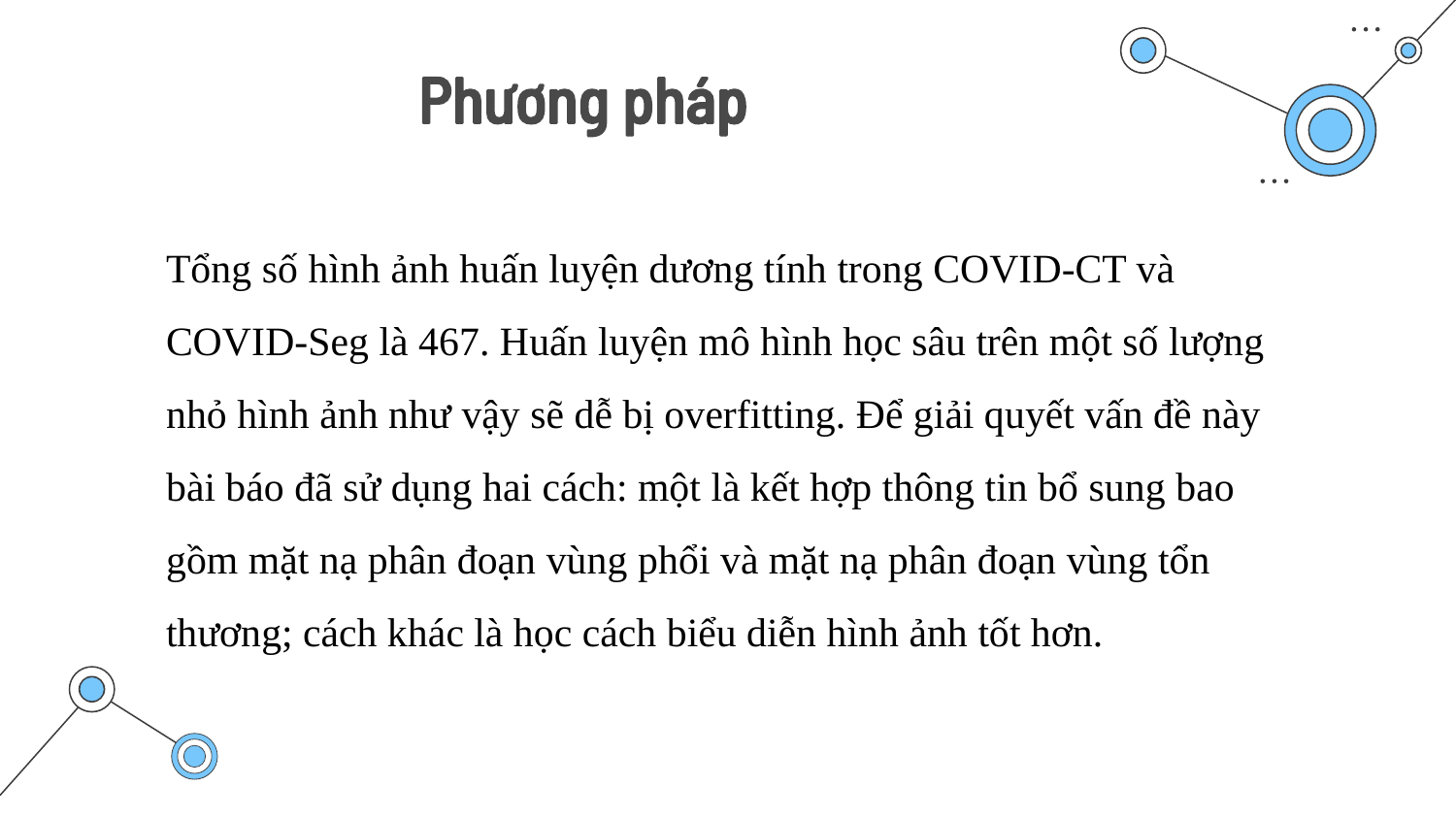

# Phương pháp
Tổng số hình ảnh huấn luyện dương tính trong COVID-CT và COVID-Seg là 467. Huấn luyện mô hình học sâu trên một số lượng nhỏ hình ảnh như vậy sẽ dễ bị overfitting. Để giải quyết vấn đề này bài báo đã sử dụng hai cách: một là kết hợp thông tin bổ sung bao gồm mặt nạ phân đoạn vùng phổi và mặt nạ phân đoạn vùng tổn thương; cách khác là học cách biểu diễn hình ảnh tốt hơn.